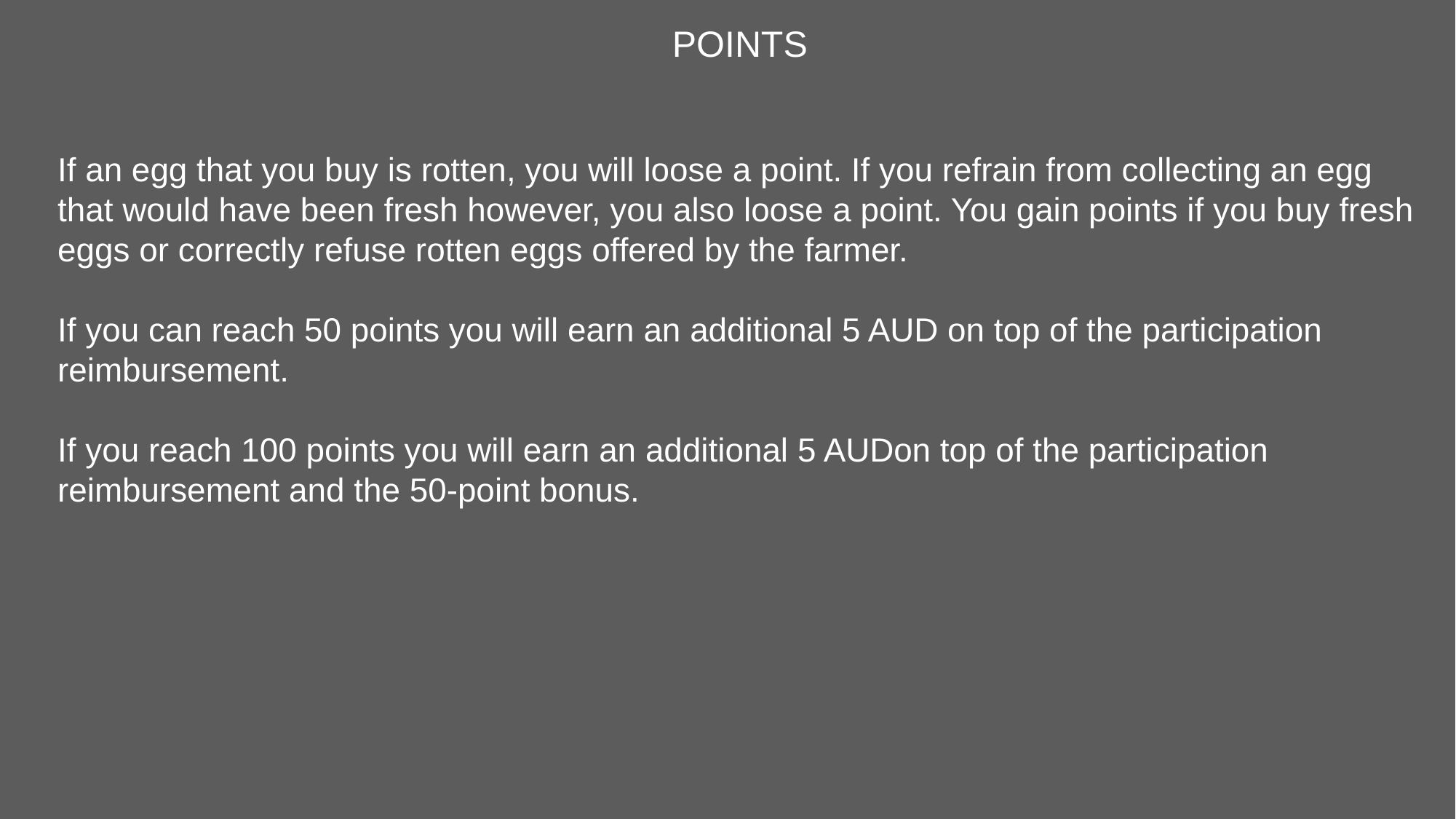

POINTS

If an egg that you buy is rotten, you will loose a point. If you refrain from collecting an egg that would have been fresh however, you also loose a point. You gain points if you buy fresh eggs or correctly refuse rotten eggs offered by the farmer.

If you can reach 50 points you will earn an additional 5 AUD on top of the participation reimbursement.

If you reach 100 points you will earn an additional 5 AUDon top of the participation reimbursement and the 50-point bonus.